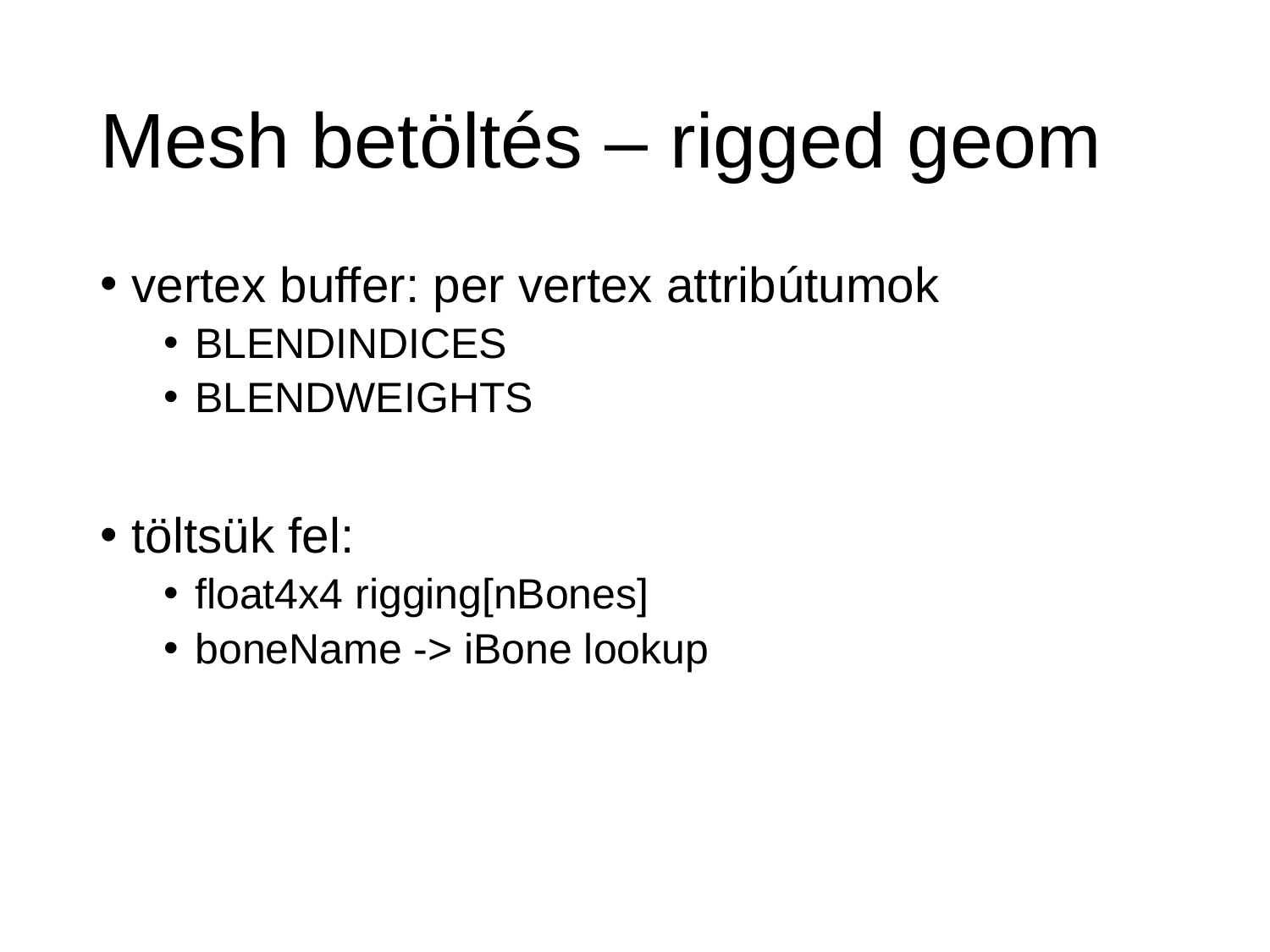

# Mesh betöltés – rigged geom
vertex buffer: per vertex attribútumok
BLENDINDICES
BLENDWEIGHTS

töltsük fel:
float4x4 rigging[nBones]
boneName -> iBone lookup